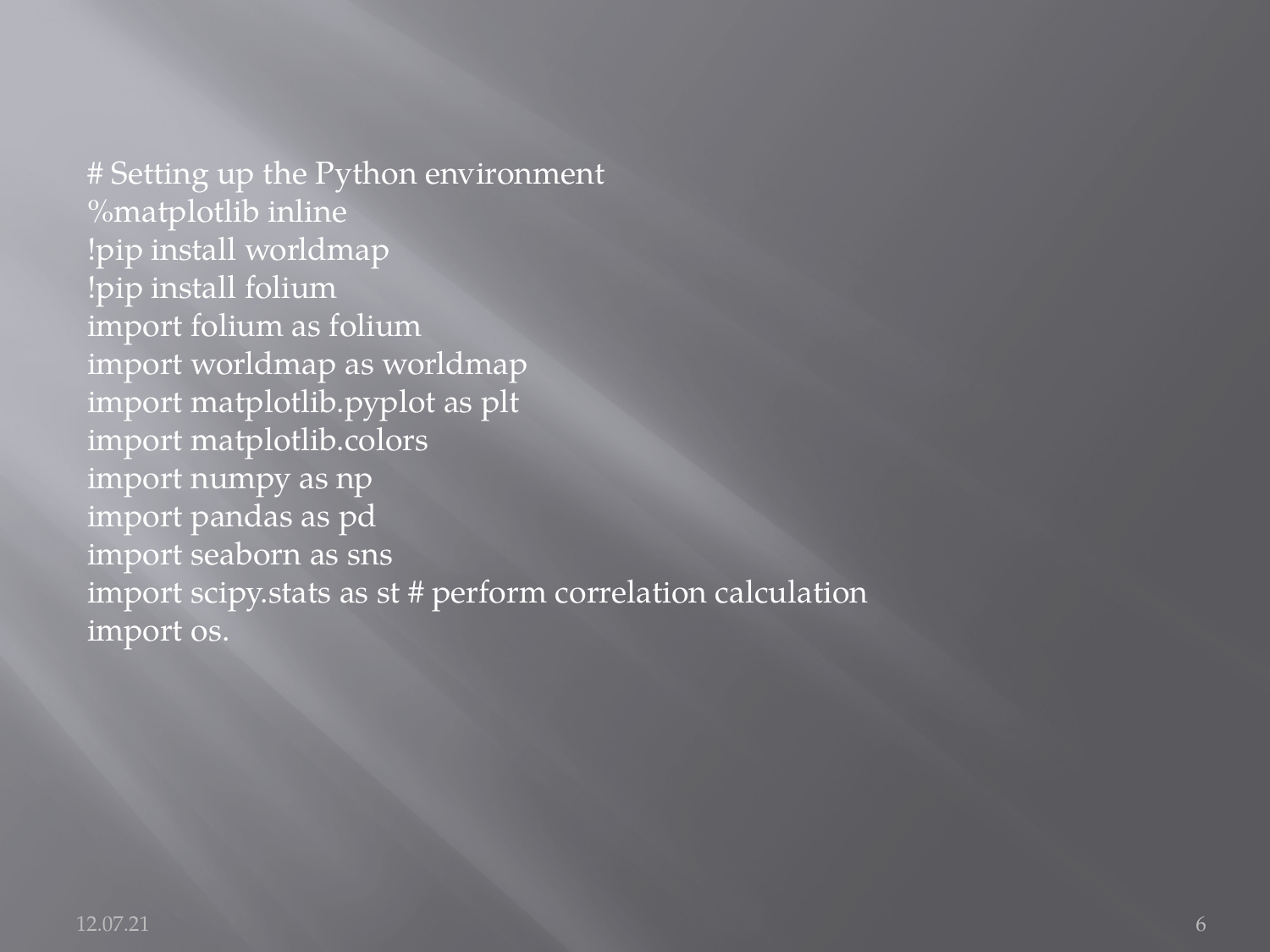

# Setting up the Python environment
%matplotlib inline
!pip install worldmap
!pip install folium
import folium as folium
import worldmap as worldmap
import matplotlib.pyplot as plt
import matplotlib.colors
import numpy as np
import pandas as pd
import seaborn as sns
import scipy.stats as st # perform correlation calculation
import os.
12.07.21
6